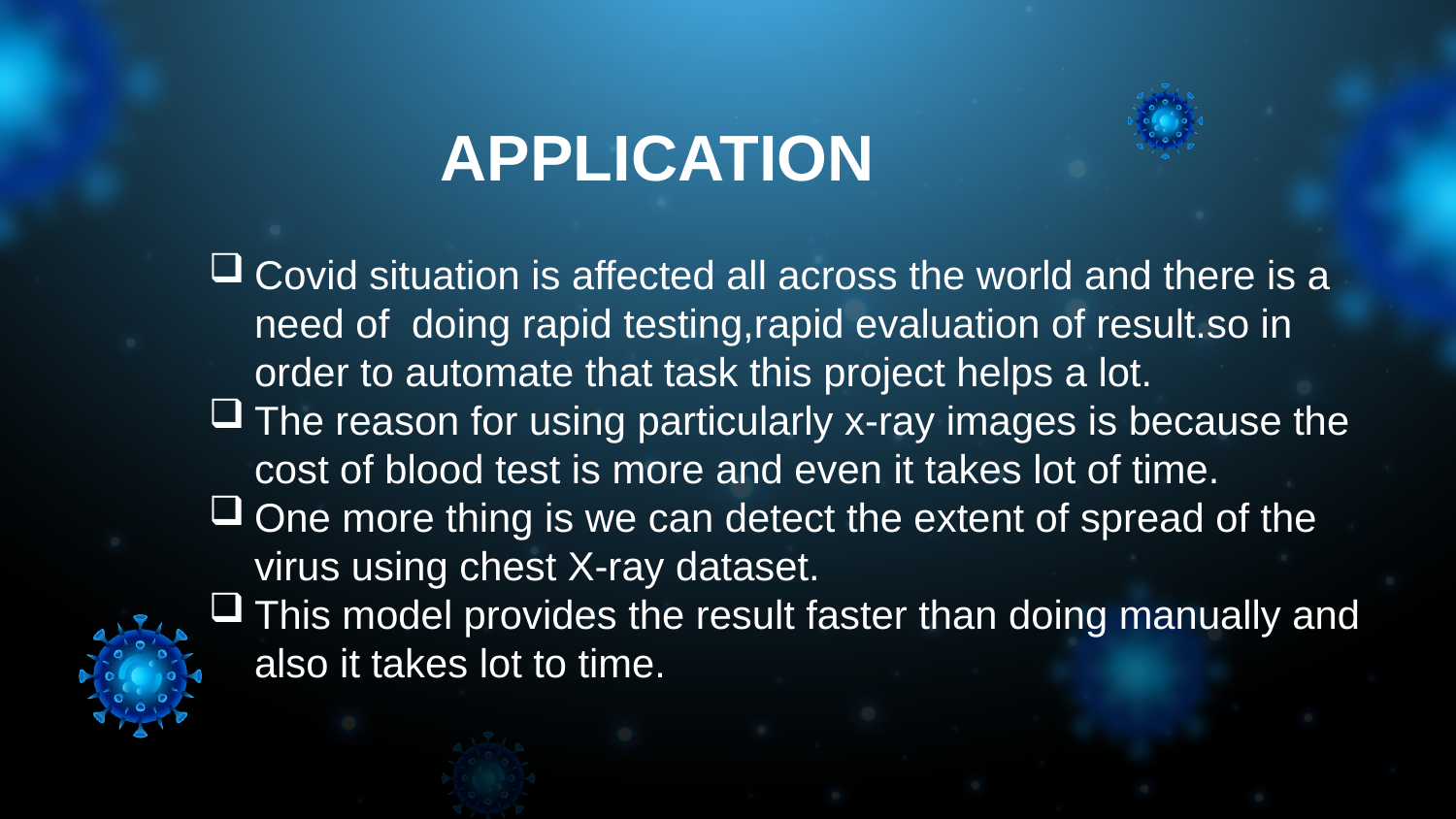

APPLICATION
Covid situation is affected all across the world and there is a need of  doing rapid testing,rapid evaluation of result.so in order to automate that task this project helps a lot.
The reason for using particularly x-ray images is because the cost of blood test is more and even it takes lot of time.
One more thing is we can detect the extent of spread of the virus using chest X-ray dataset.
This model provides the result faster than doing manually and also it takes lot to time.